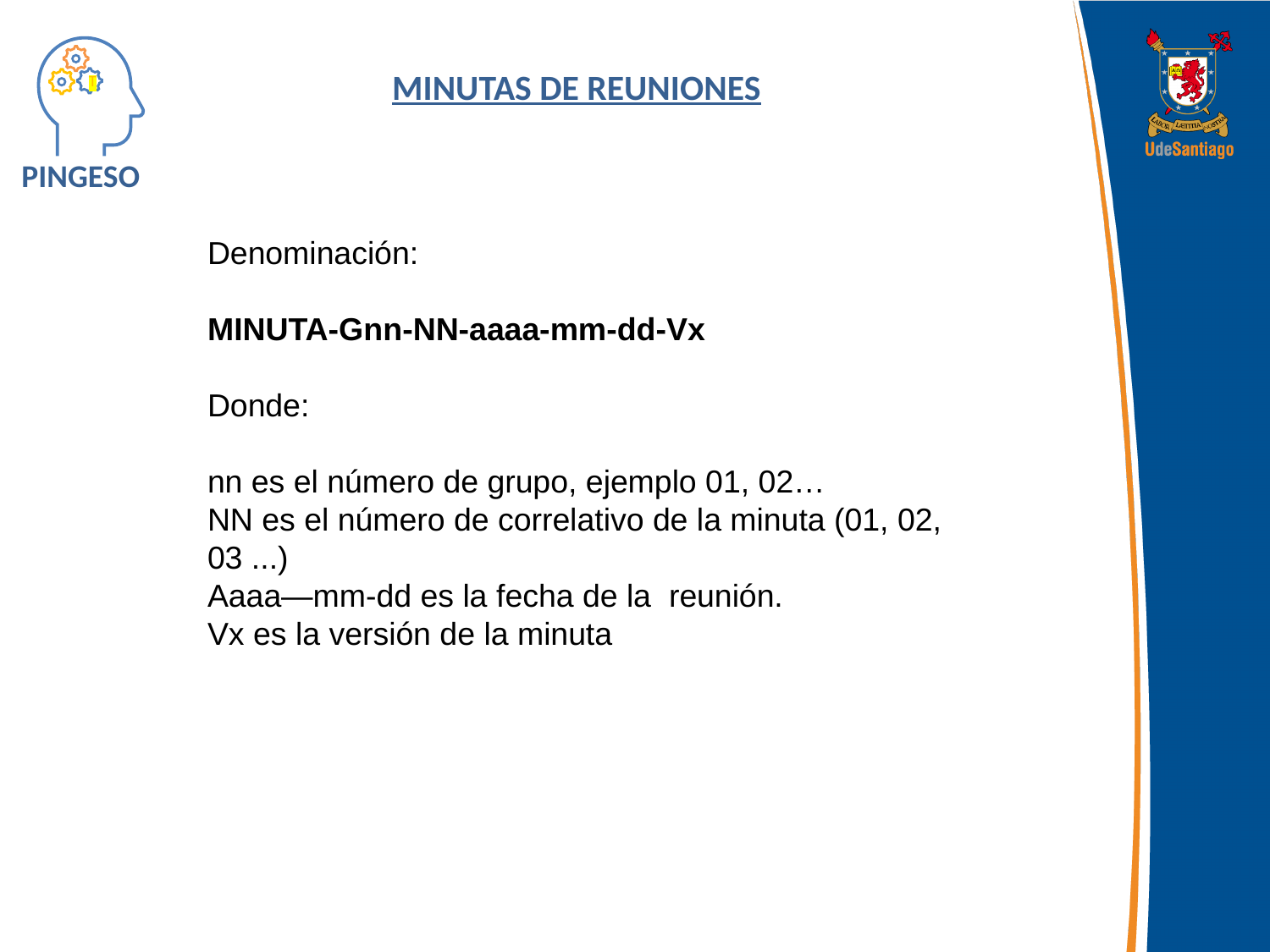

T
PINGESO
MINUTAS DE REUNIONES
Denominación:

MINUTA-Gnn-NN-aaaa-mm-dd-Vx

Donde:

nn es el número de grupo, ejemplo 01, 02…
NN es el número de correlativo de la minuta (01, 02, 03 ...)
Aaaa—mm-dd es la fecha de la  reunión.
Vx es la versión de la minuta